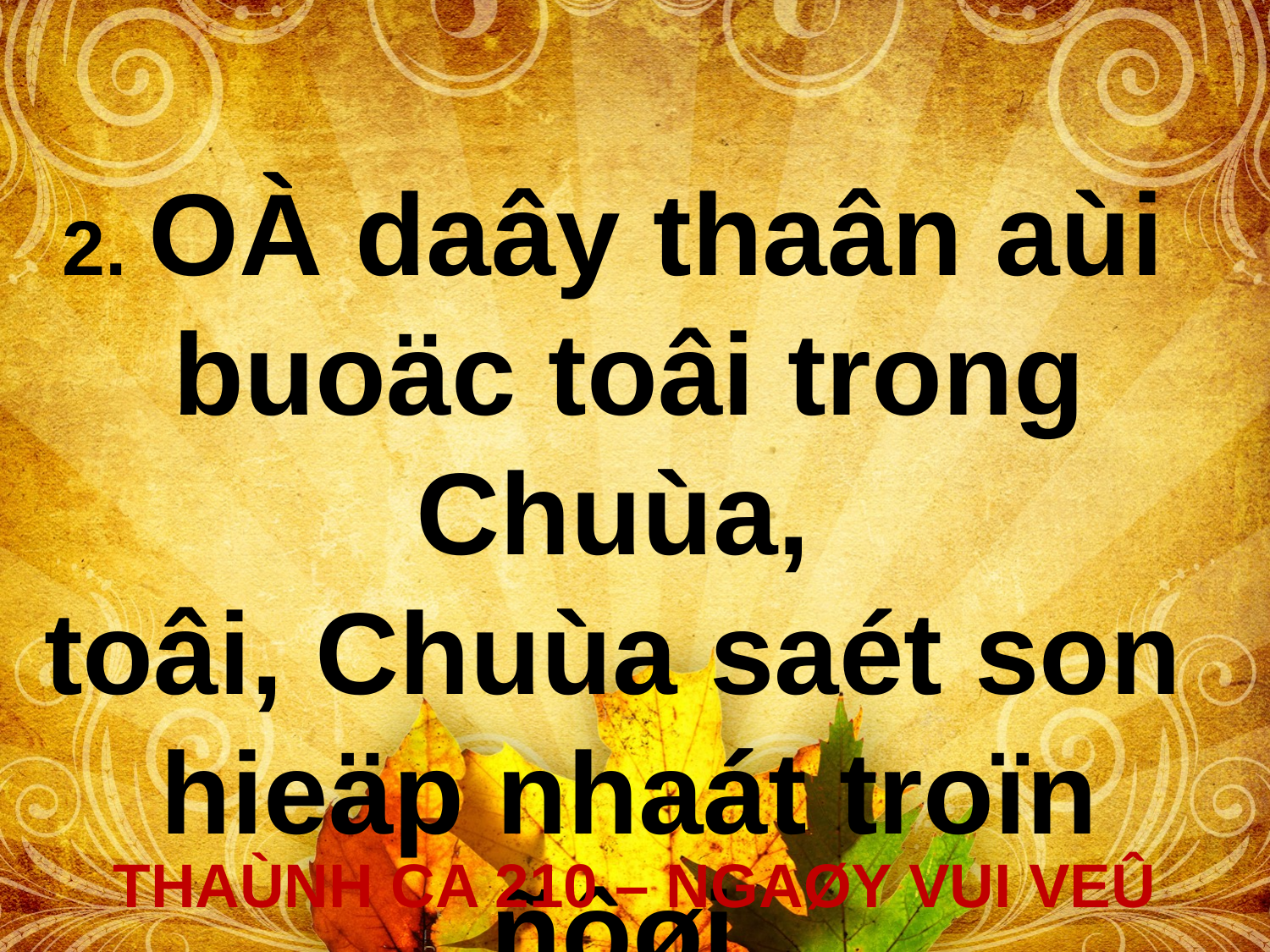

2. OÀ daây thaân aùi
buoäc toâi trong Chuùa,
toâi, Chuùa saét son
hieäp nhaát troïn ñôøi.
THAÙNH CA 210 – NGAØY VUI VEÛ